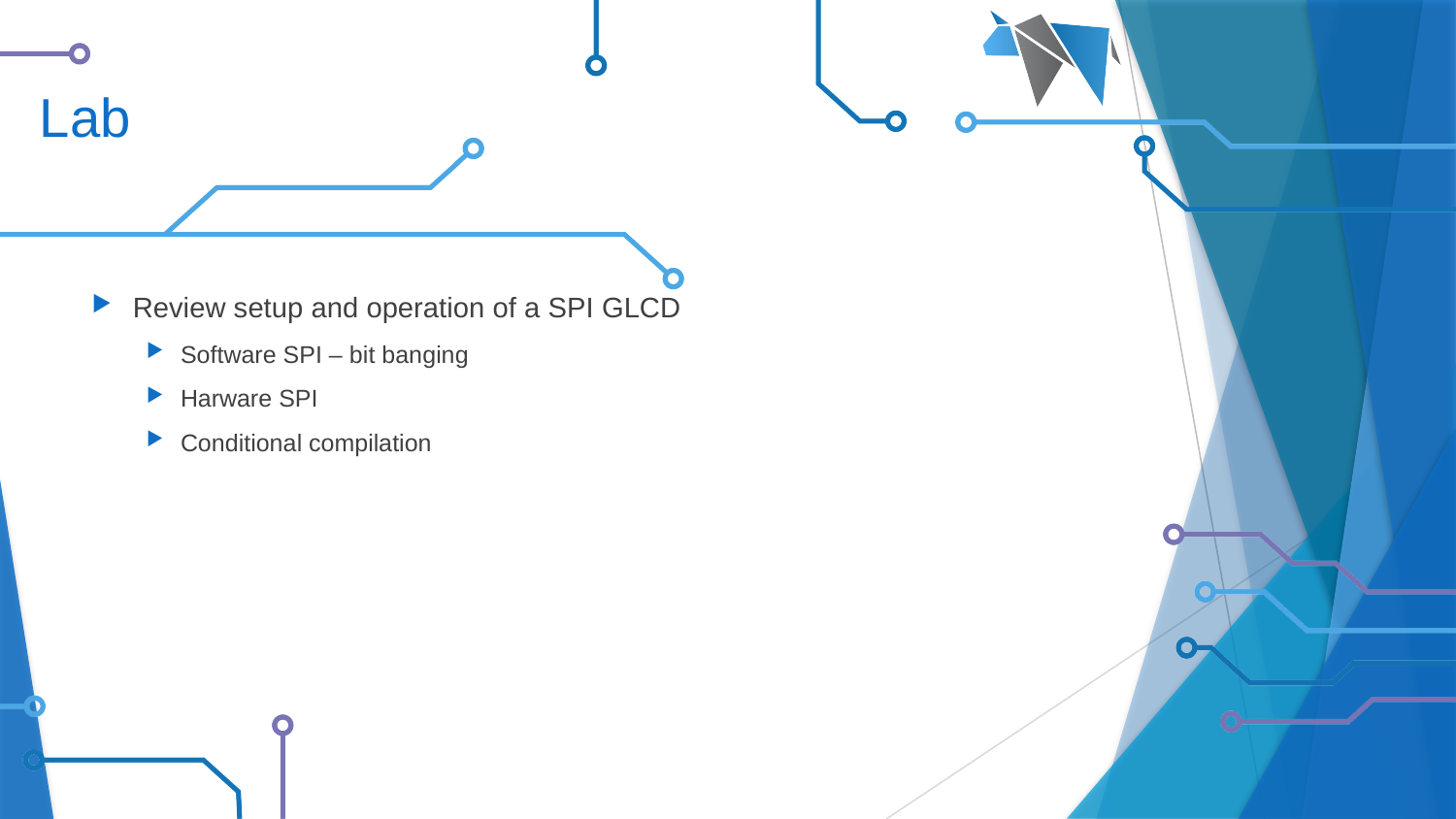

# Lab
Review setup and operation of a SPI GLCD
Software SPI – bit banging
Harware SPI
Conditional compilation